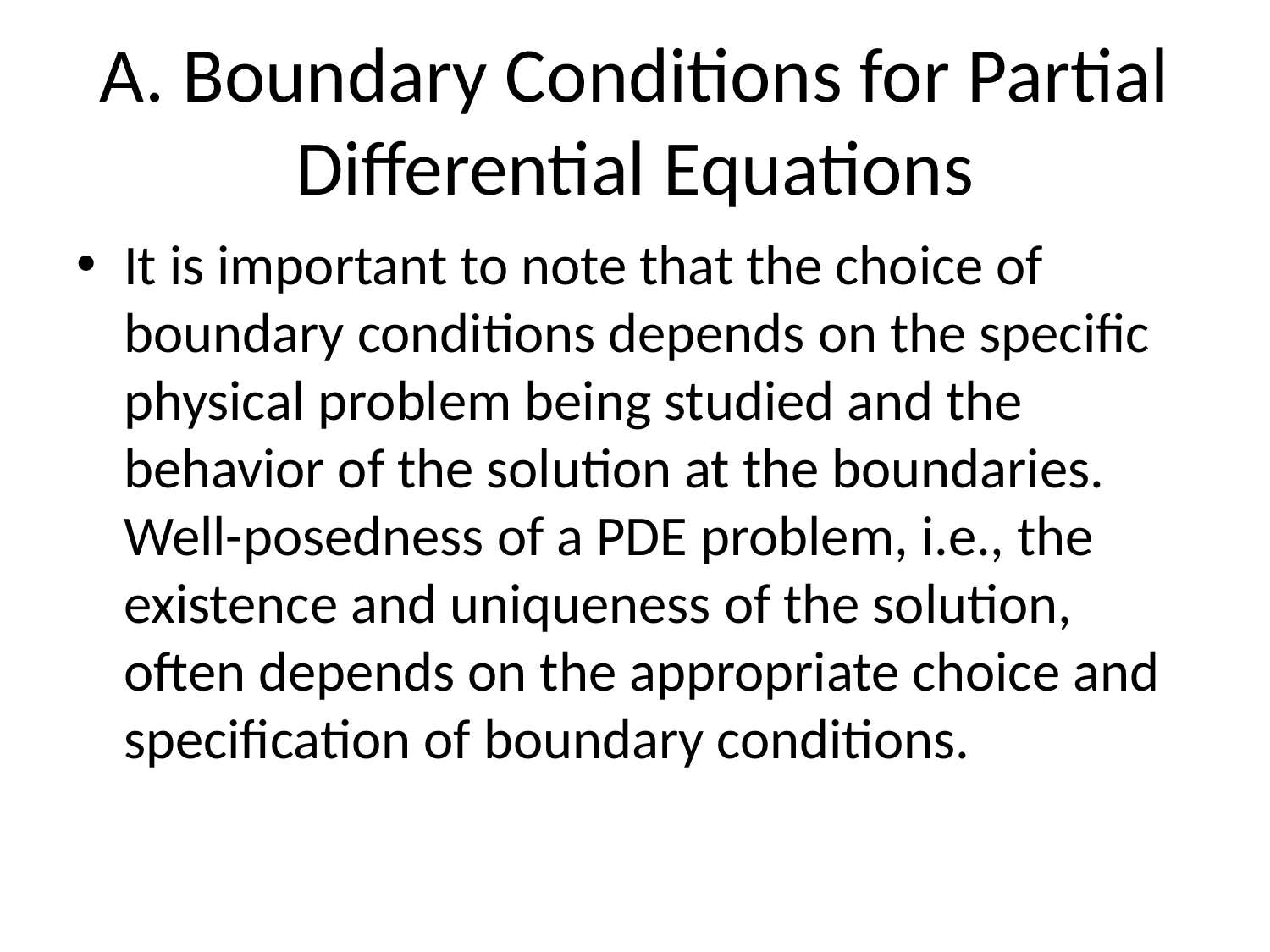

# A. Boundary Conditions for Partial Differential Equations
It is important to note that the choice of boundary conditions depends on the specific physical problem being studied and the behavior of the solution at the boundaries. Well-posedness of a PDE problem, i.e., the existence and uniqueness of the solution, often depends on the appropriate choice and specification of boundary conditions.